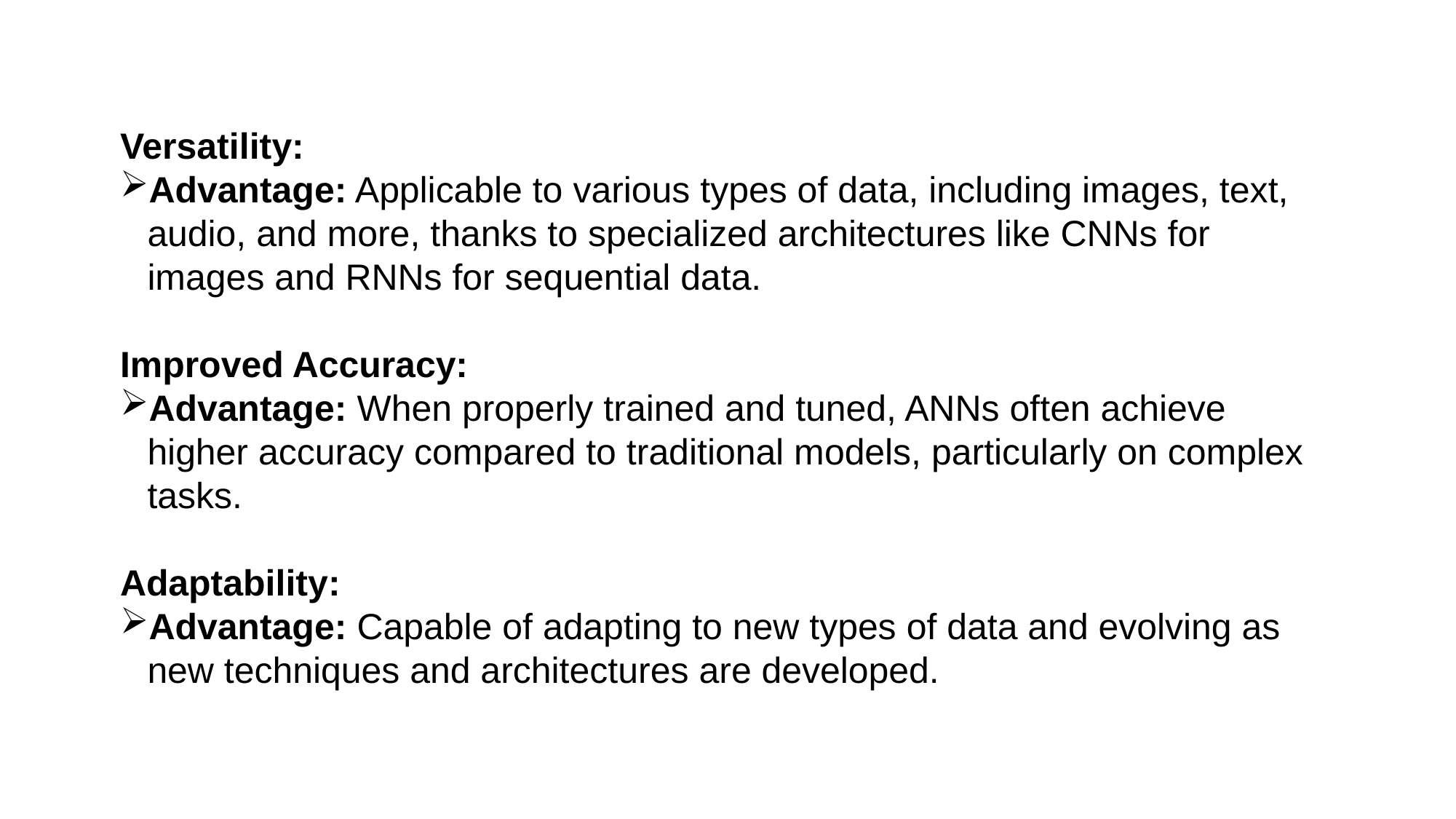

Versatility:
Advantage: Applicable to various types of data, including images, text, audio, and more, thanks to specialized architectures like CNNs for images and RNNs for sequential data.

Improved Accuracy:
Advantage: When properly trained and tuned, ANNs often achieve higher accuracy compared to traditional models, particularly on complex tasks.

Adaptability:
Advantage: Capable of adapting to new types of data and evolving as new techniques and architectures are developed.